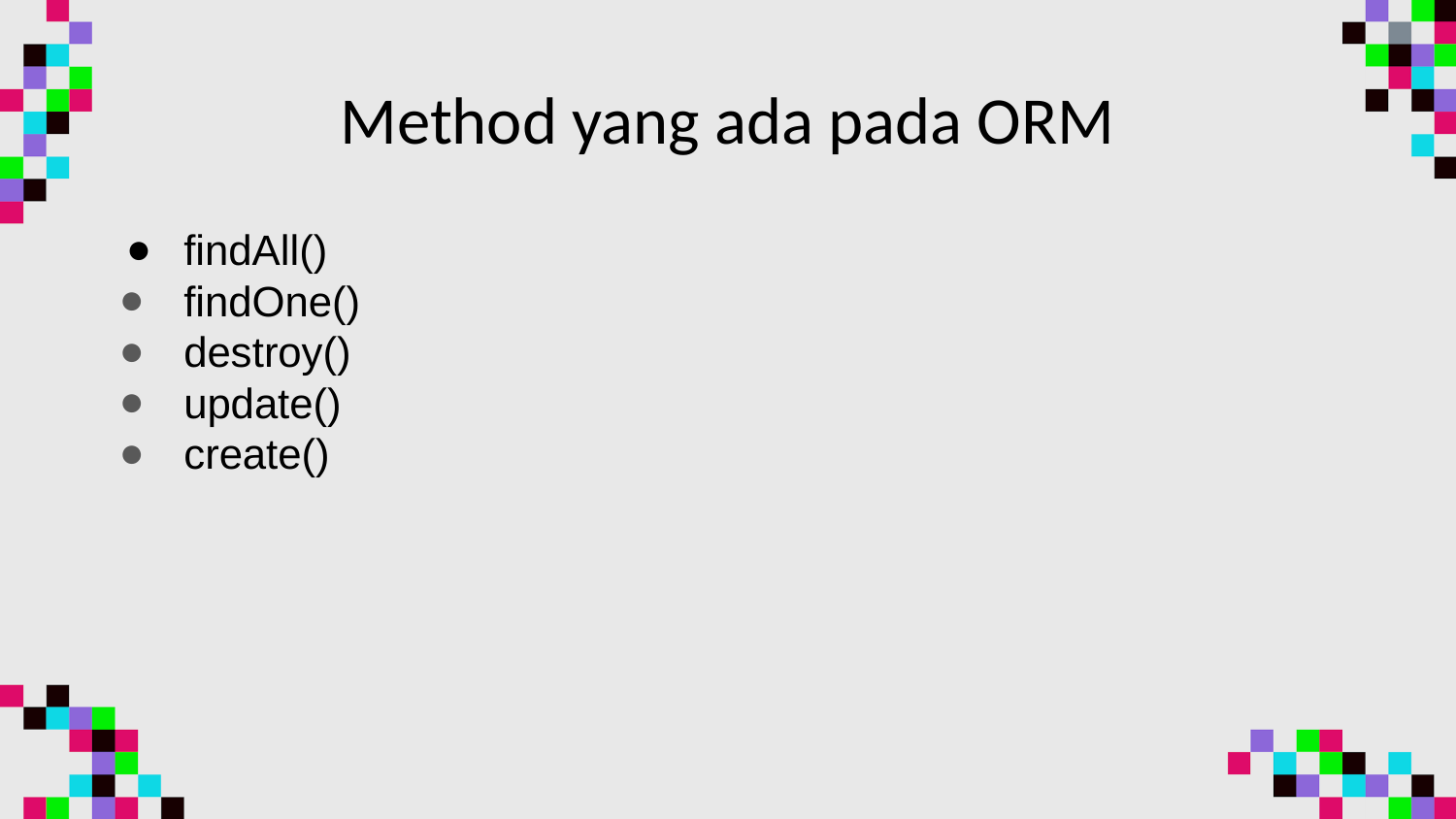

# Method yang ada pada ORM
findAll()
findOne()
destroy()
update()
create()